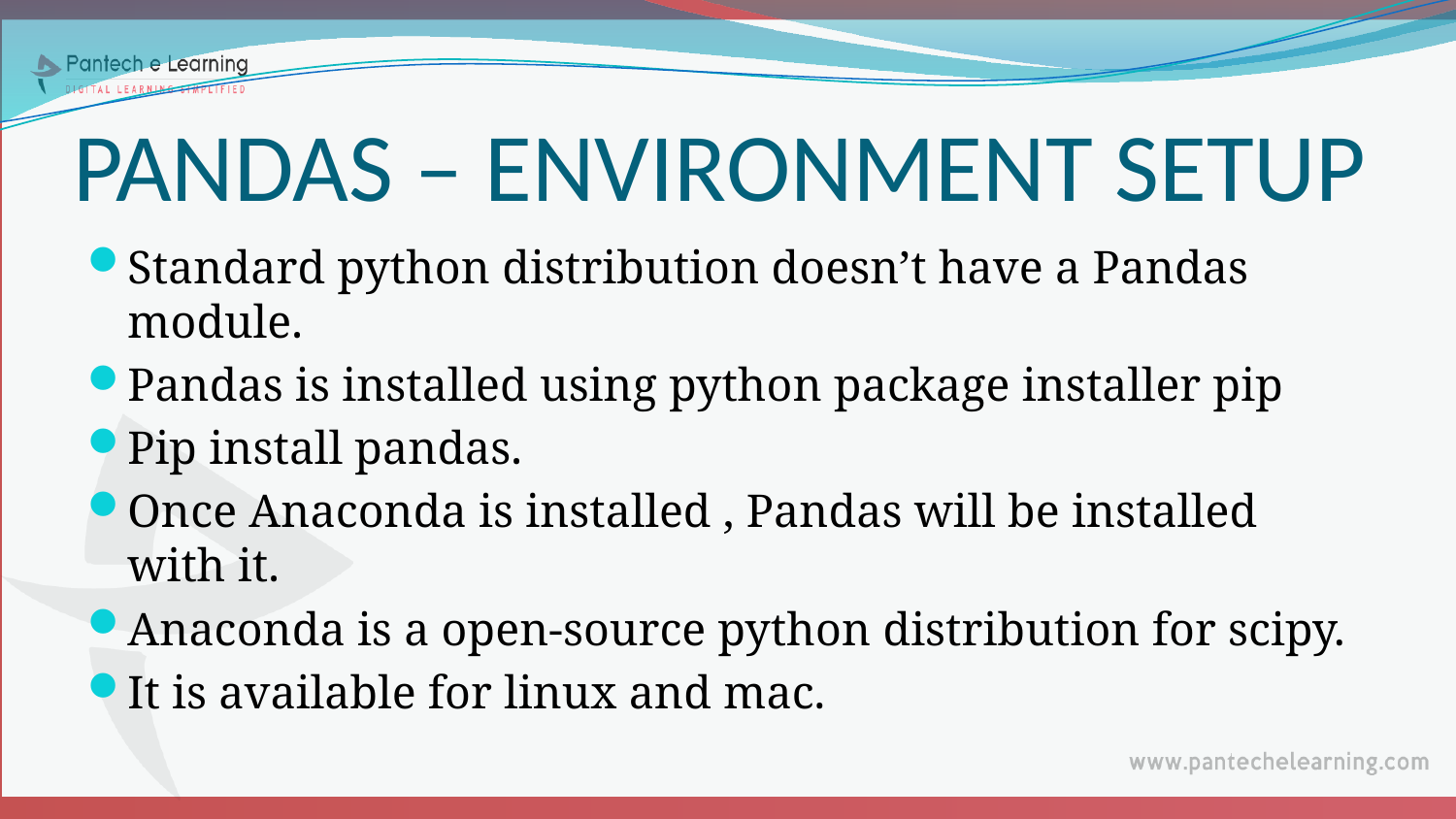

# PANDAS – ENVIRONMENT SETUP
Standard python distribution doesn’t have a Pandas module.
Pandas is installed using python package installer pip
Pip install pandas.
Once Anaconda is installed , Pandas will be installed with it.
Anaconda is a open-source python distribution for scipy.
It is available for linux and mac.